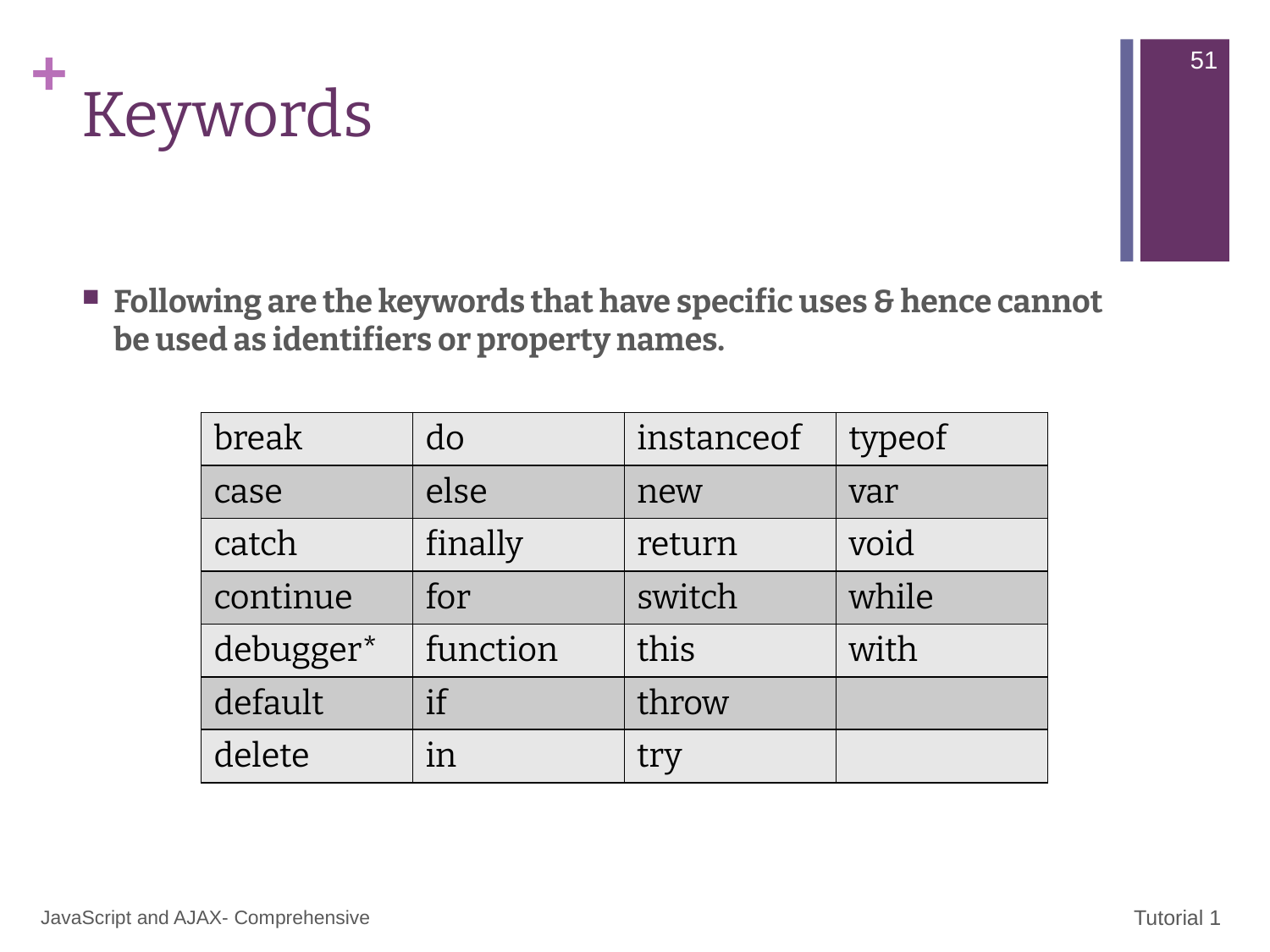

51
# Keywords
Following are the keywords that have specific uses & hence cannot be used as identifiers or property names.
| break | do | instanceof | typeof |
| --- | --- | --- | --- |
| case | else | new | var |
| catch | finally | return | void |
| continue | for | switch | while |
| debugger\* | function | this | with |
| default | if | throw |  |
| delete | in | try |  |
JavaScript and AJAX- Comprehensive
Tutorial 1